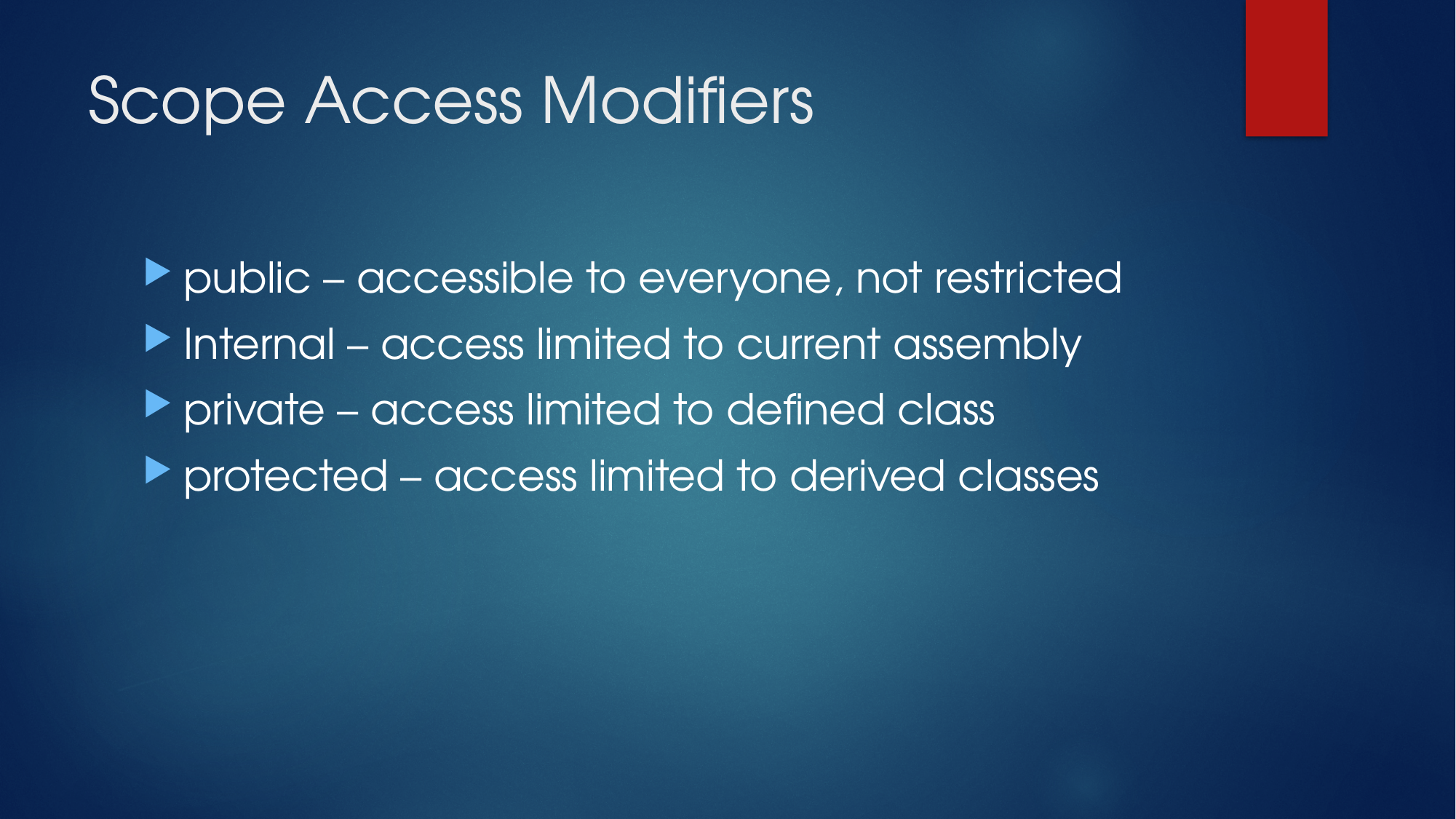

# Scope Access Modifiers
public – accessible to everyone, not restricted
Internal – access limited to current assembly
private – access limited to defined class
protected – access limited to derived classes